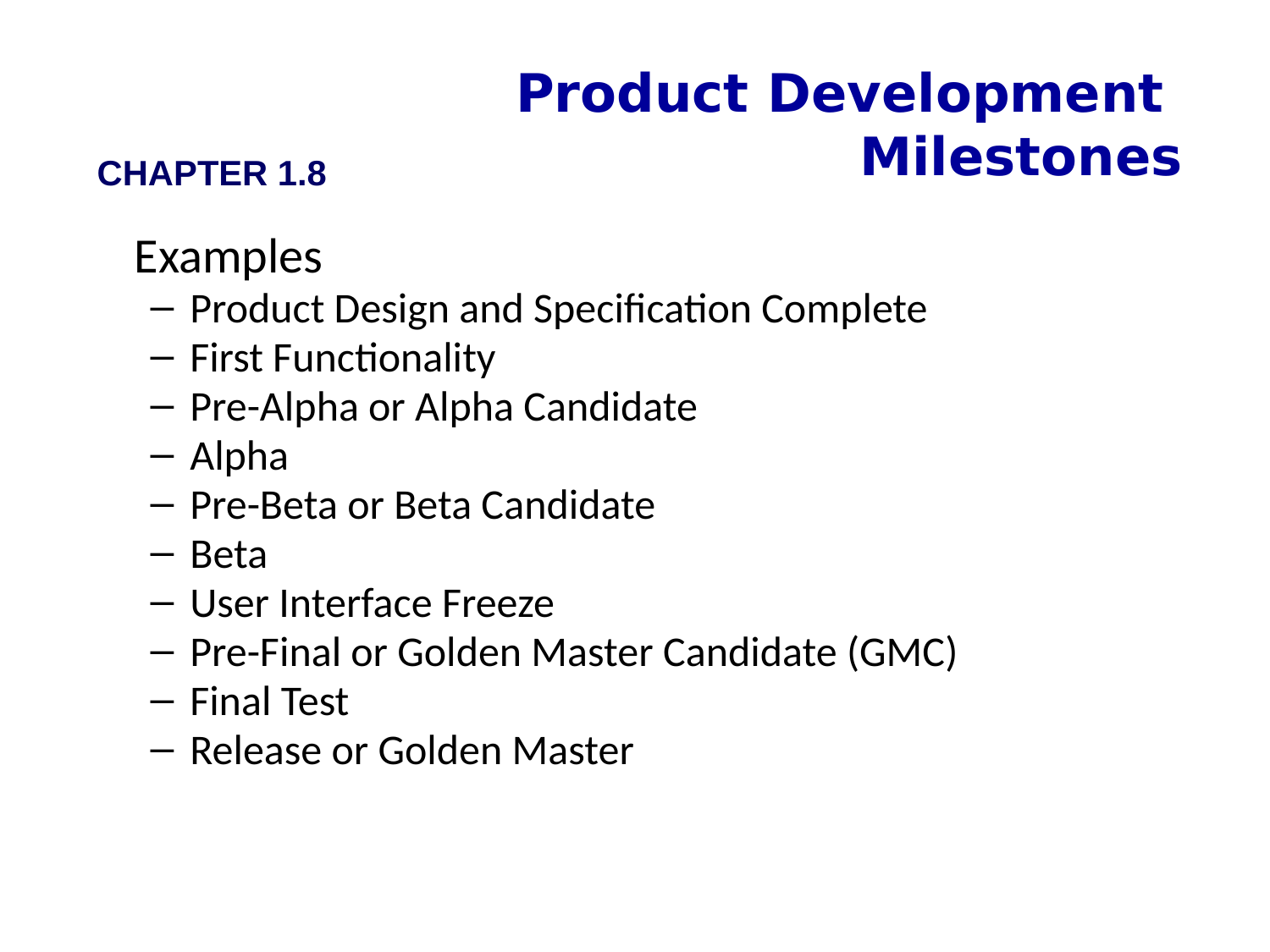

# Product Development Milestones
CHAPTER 1.8
	Examples
Product Design and Specification Complete
First Functionality
Pre-Alpha or Alpha Candidate
Alpha
Pre-Beta or Beta Candidate
Beta
User Interface Freeze
Pre-Final or Golden Master Candidate (GMC)
Final Test
Release or Golden Master